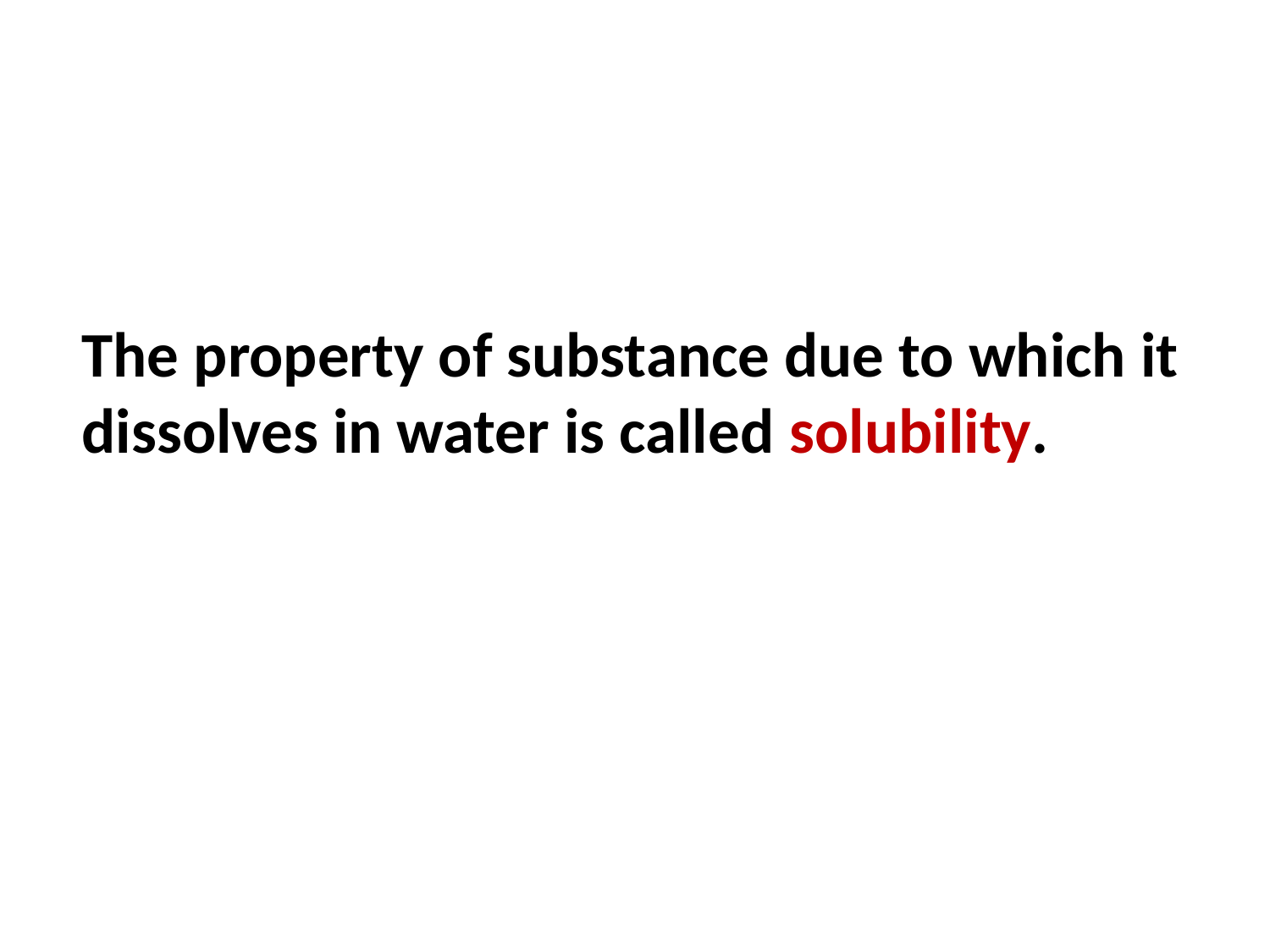

The property of substance due to which it dissolves in water is called solubility.